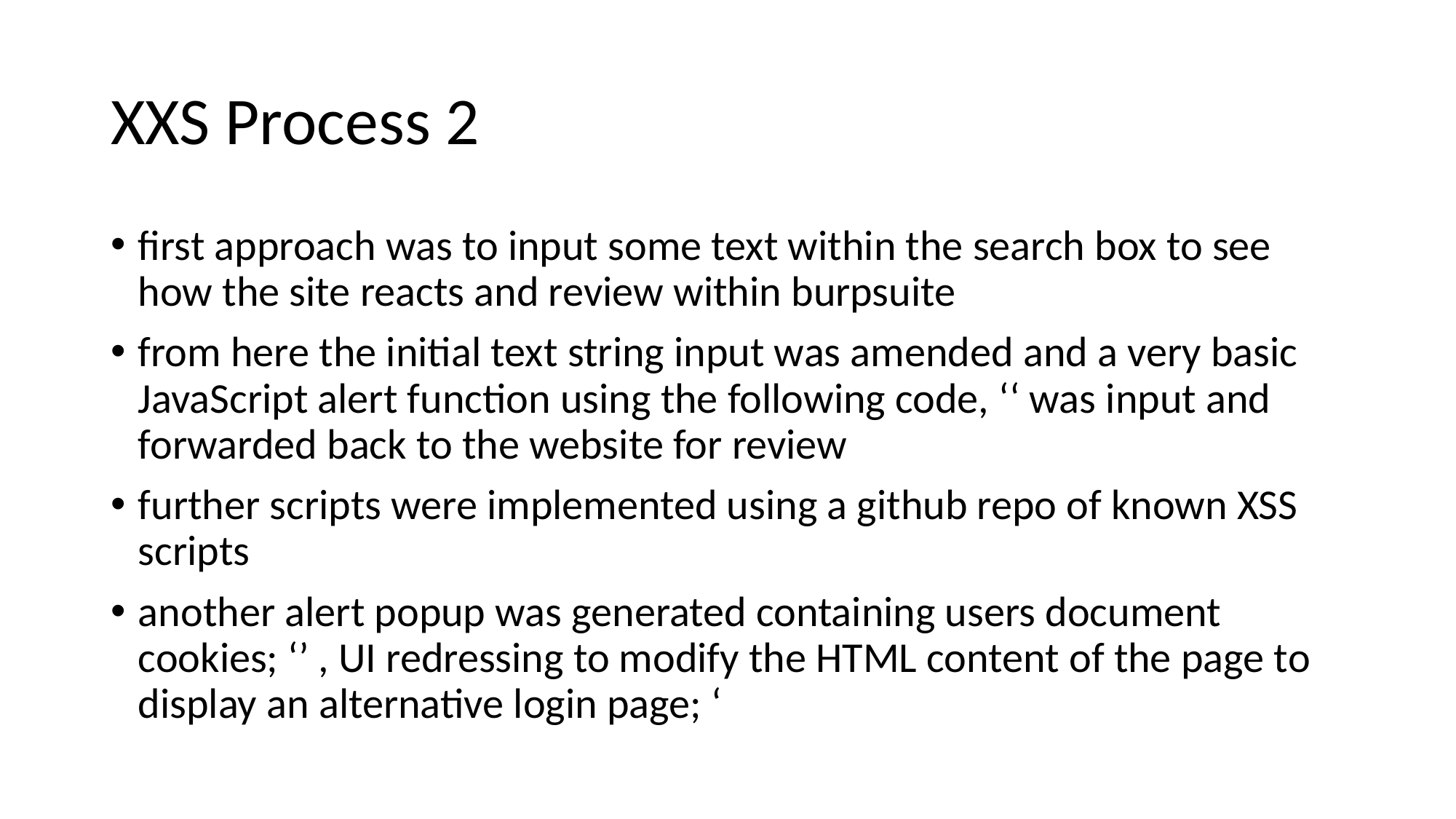

# XXS Process 2
first approach was to input some text within the search box to see how the site reacts and review within burpsuite
from here the initial text string input was amended and a very basic JavaScript alert function using the following code, ‘‘ was input and forwarded back to the website for review
further scripts were implemented using a github repo of known XSS scripts
another alert popup was generated containing users document cookies; ‘’ , UI redressing to modify the HTML content of the page to display an alternative login page; ‘